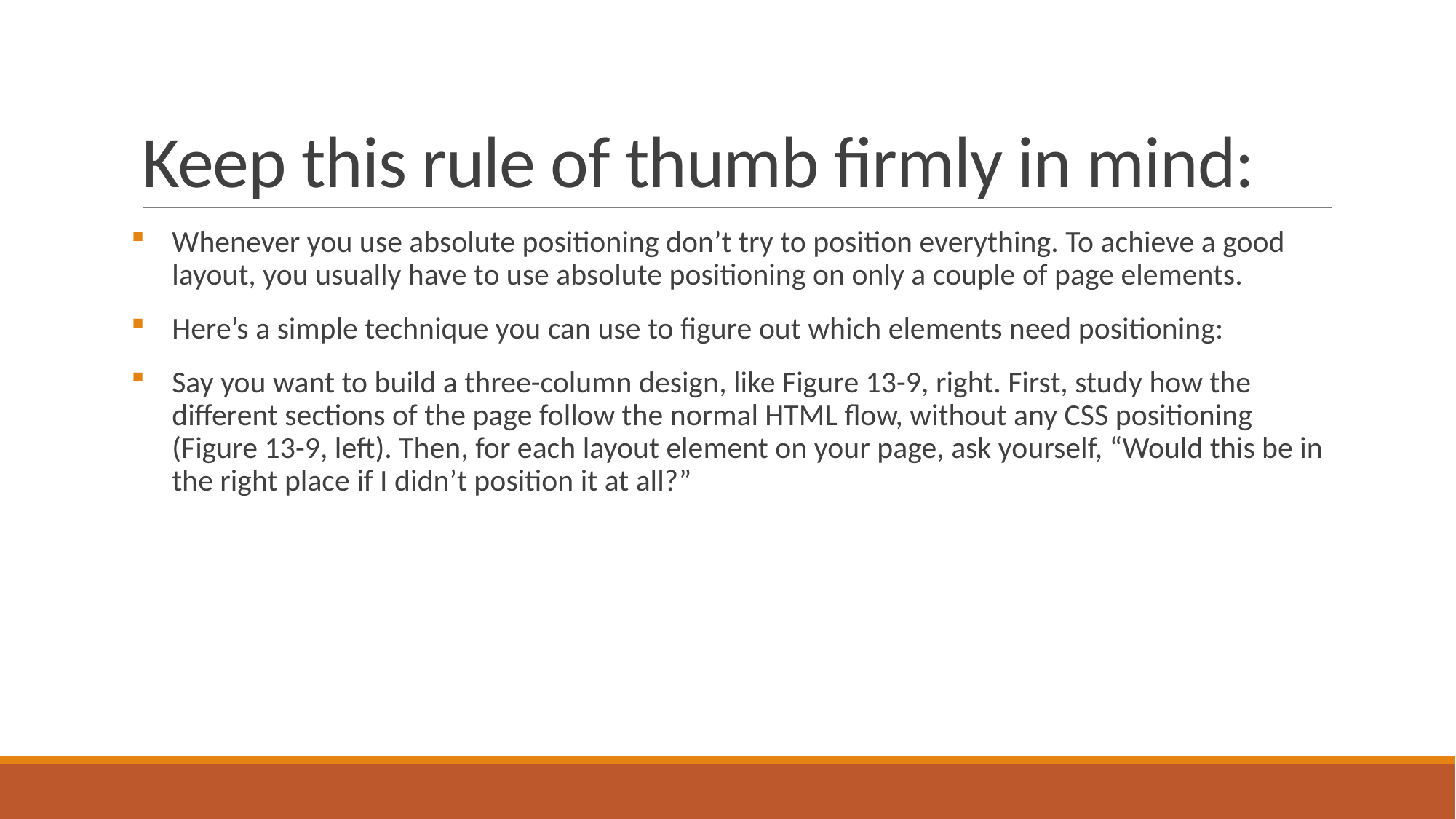

# Keep this rule of thumb firmly in mind:
Whenever you use absolute positioning don’t try to position everything. To achieve a good layout, you usually have to use absolute positioning on only a couple of page elements.
Here’s a simple technique you can use to figure out which elements need positioning:
Say you want to build a three-column design, like Figure 13-9, right. First, study how the different sections of the page follow the normal HTML flow, without any CSS positioning (Figure 13-9, left). Then, for each layout element on your page, ask yourself, “Would this be in the right place if I didn’t position it at all?”